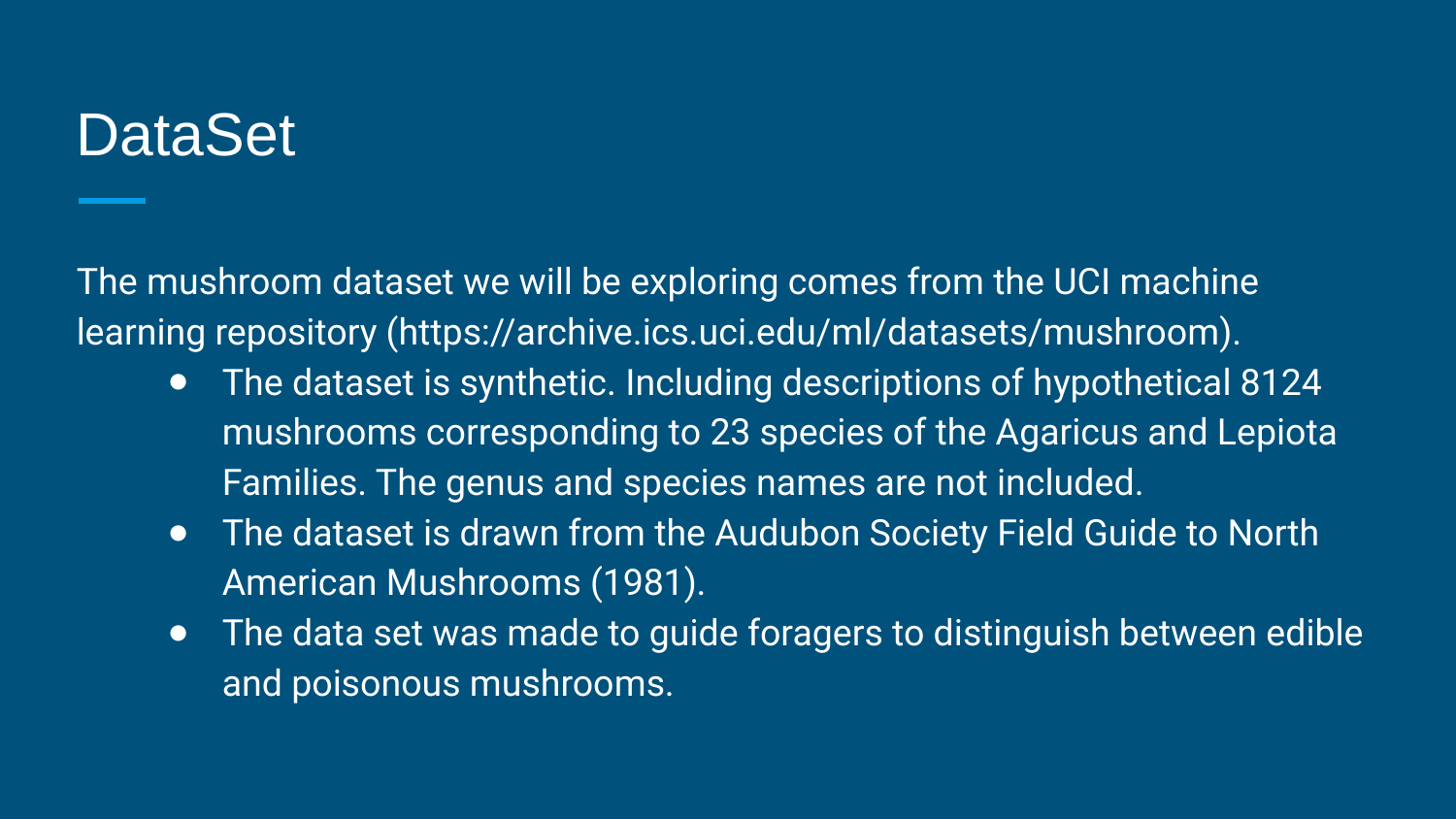

# DataSet
The mushroom dataset we will be exploring comes from the UCI machine learning repository (https://archive.ics.uci.edu/ml/datasets/mushroom).
The dataset is synthetic. Including descriptions of hypothetical 8124 mushrooms corresponding to 23 species of the Agaricus and Lepiota Families. The genus and species names are not included.
The dataset is drawn from the Audubon Society Field Guide to North American Mushrooms (1981).
The data set was made to guide foragers to distinguish between edible and poisonous mushrooms.